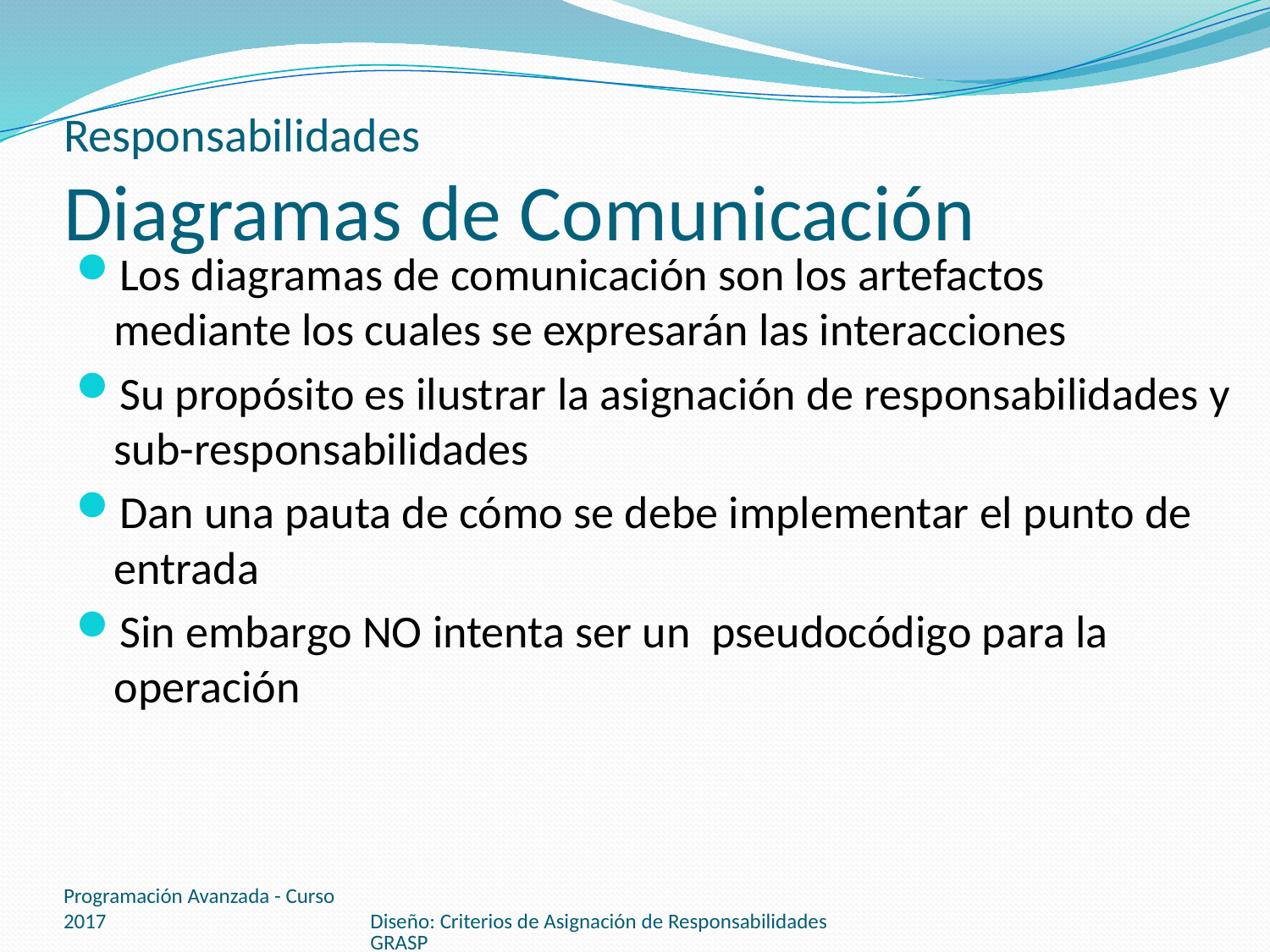

# Responsabilidades Diagramas de Comunicación
Los diagramas de comunicación son los artefactos mediante los cuales se expresarán las interacciones
Su propósito es ilustrar la asignación de responsabilidades y sub-responsabilidades
Dan una pauta de cómo se debe implementar el punto de entrada
Sin embargo NO intenta ser un  pseudocódigo para la operación
Programación Avanzada - Curso 2017
Diseño: Criterios de Asignación de Responsabilidades GRASP